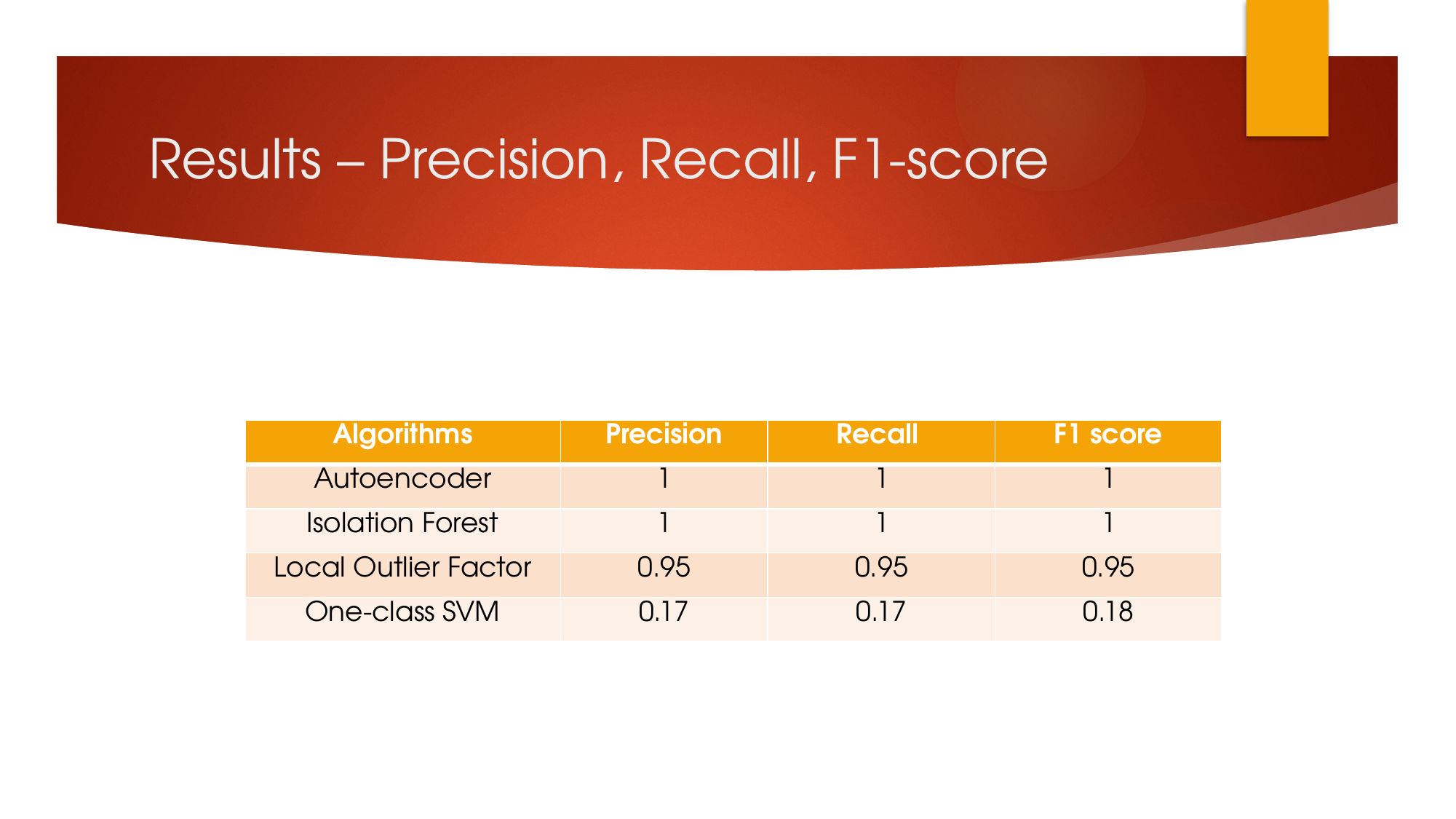

# Results – Precision, Recall, F1-score
| Algorithms | Precision | Recall | F1 score |
| --- | --- | --- | --- |
| Autoencoder | 1 | 1 | 1 |
| Isolation Forest | 1 | 1 | 1 |
| Local Outlier Factor | 0.95 | 0.95 | 0.95 |
| One-class SVM | 0.17 | 0.17 | 0.18 |